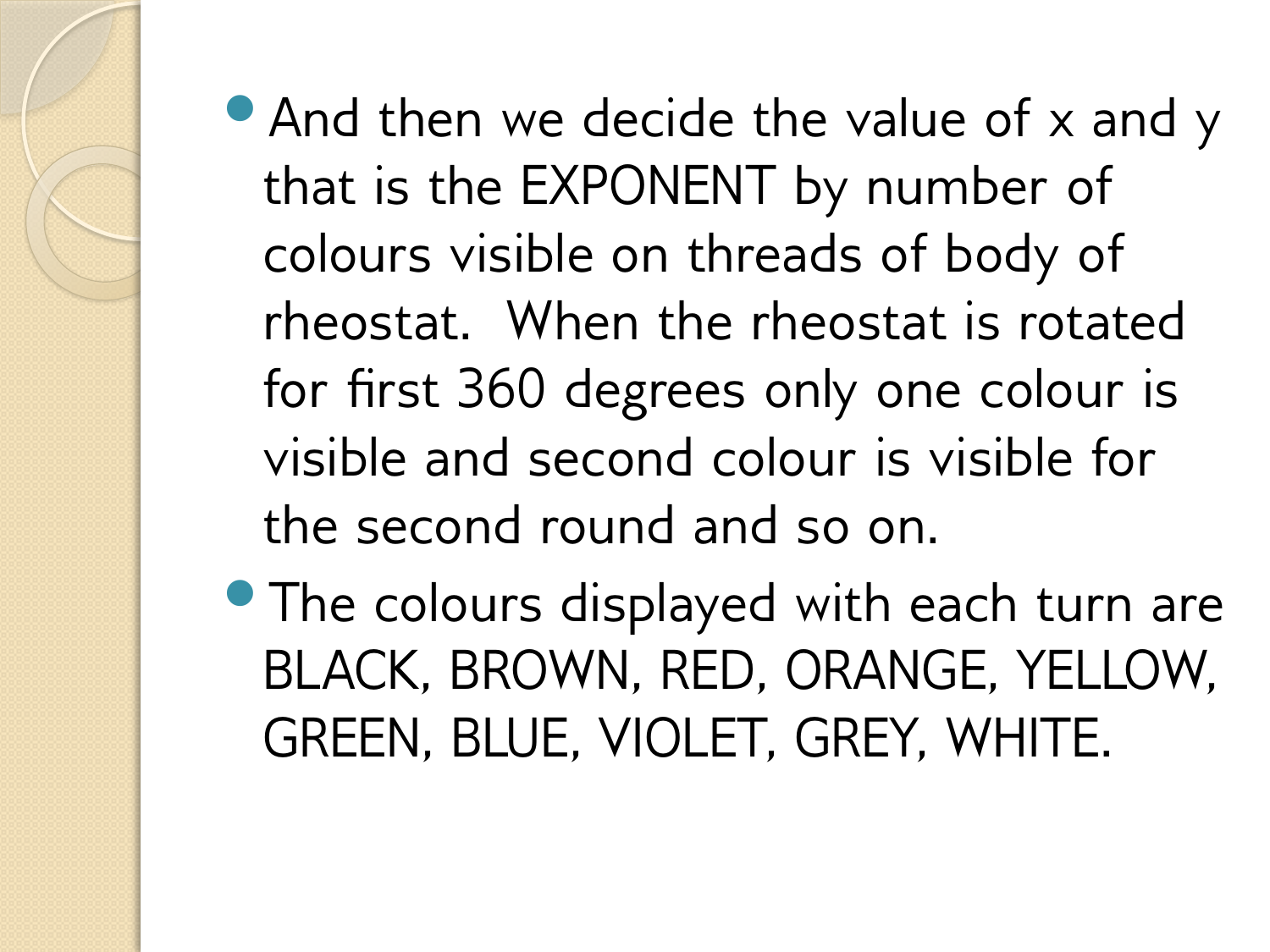

And then we decide the value of x and y that is the EXPONENT by number of colours visible on threads of body of rheostat.  When the rheostat is rotated for first 360 degrees only one colour is visible and second colour is visible for the second round and so on.
The colours displayed with each turn are BLACK, BROWN, RED, ORANGE, YELLOW, GREEN, BLUE, VIOLET, GREY, WHITE.